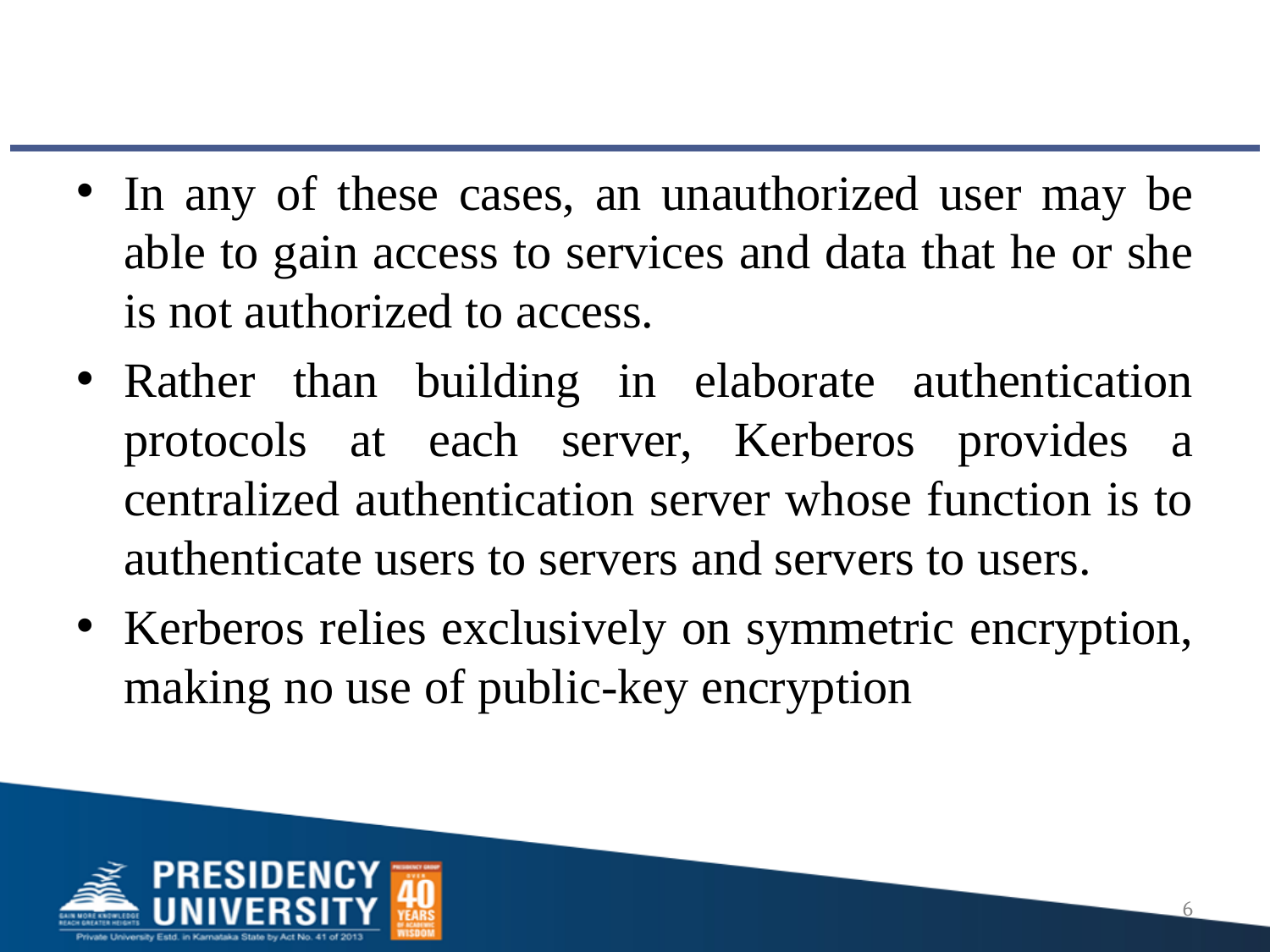

#
In any of these cases, an unauthorized user may be able to gain access to services and data that he or she is not authorized to access.
Rather than building in elaborate authentication protocols at each server, Kerberos provides a centralized authentication server whose function is to authenticate users to servers and servers to users.
Kerberos relies exclusively on symmetric encryption, making no use of public-key encryption
6